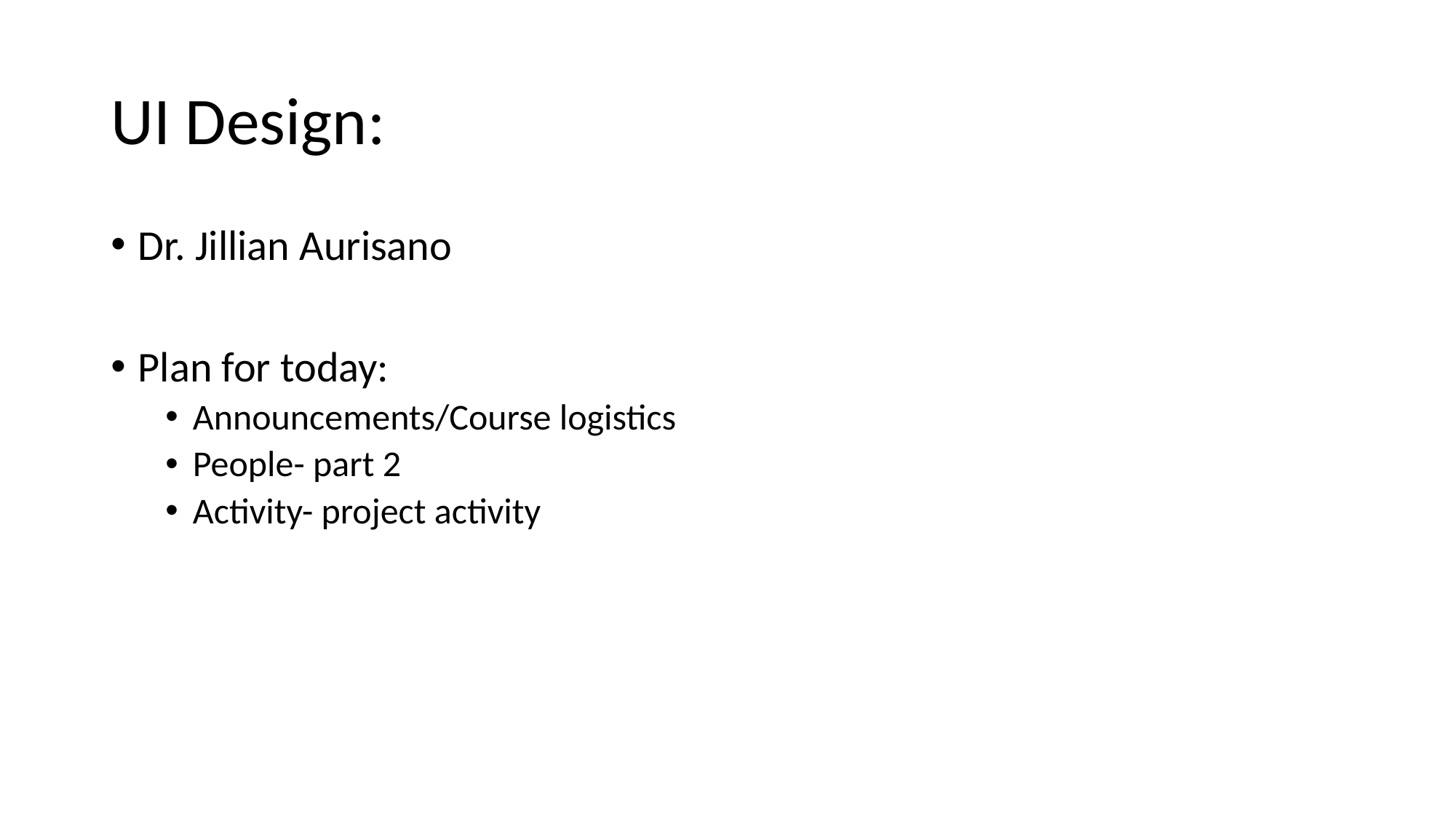

# UI Design:
Dr. Jillian Aurisano

Plan for today:
Announcements/Course logistics
People- part 2
Activity- project activity